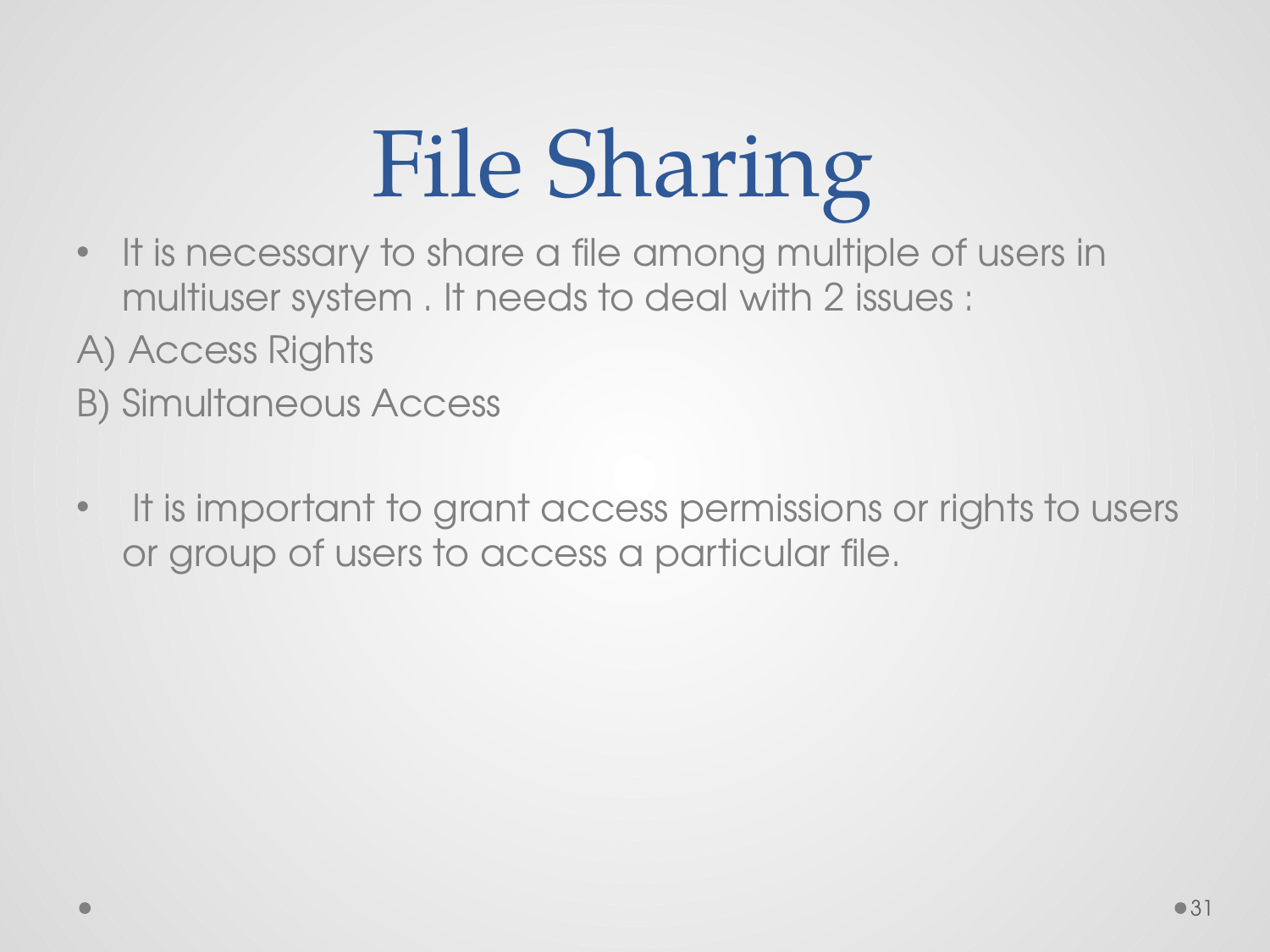

# File Sharing
It is necessary to share a file among multiple of users in multiuser system . It needs to deal with 2 issues :
A) Access Rights
B) Simultaneous Access

 It is important to grant access permissions or rights to users or group of users to access a particular file.

31